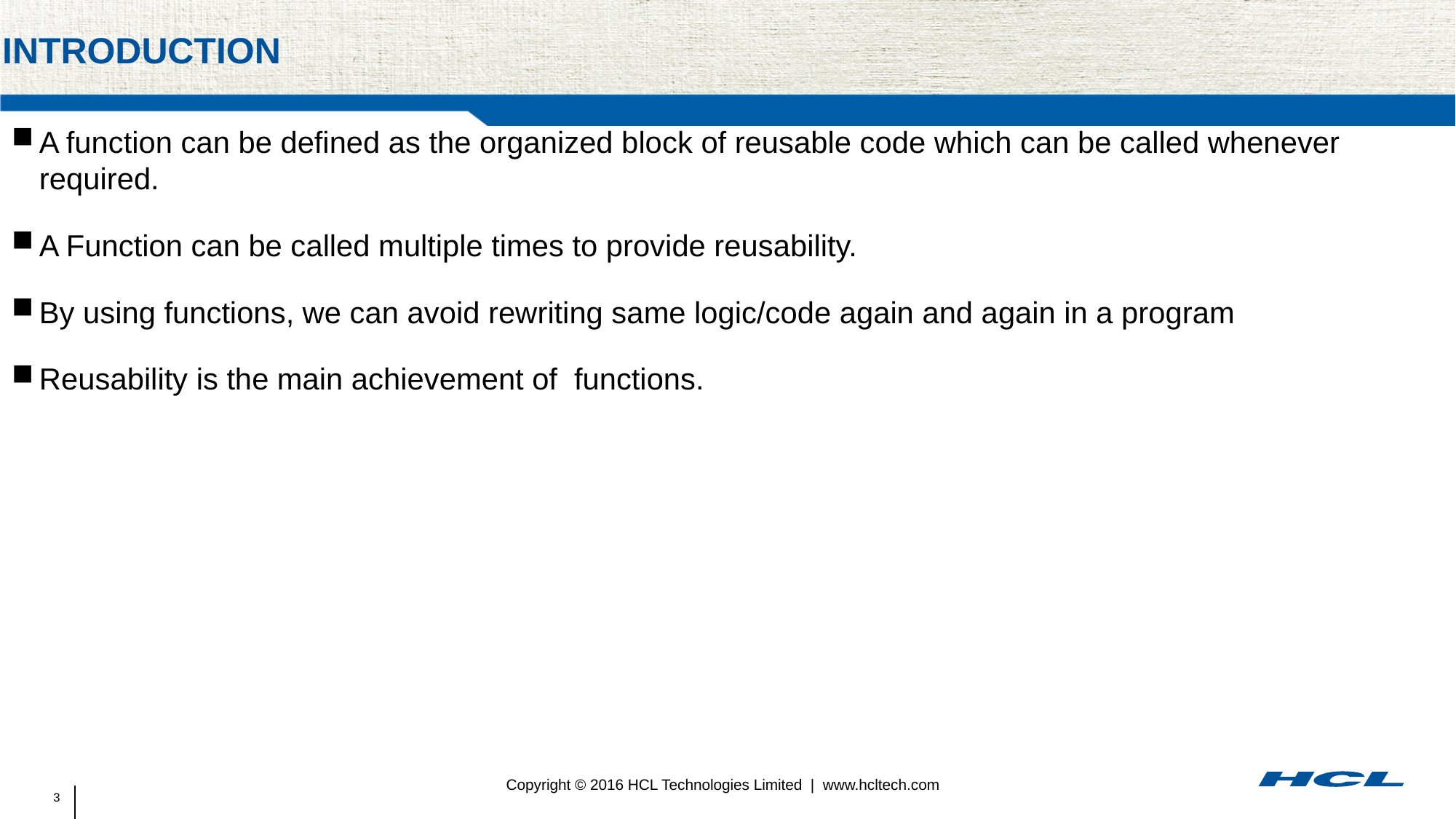

# Introduction
A function can be defined as the organized block of reusable code which can be called whenever required.
A Function can be called multiple times to provide reusability.
By using functions, we can avoid rewriting same logic/code again and again in a program
Reusability is the main achievement of  functions.